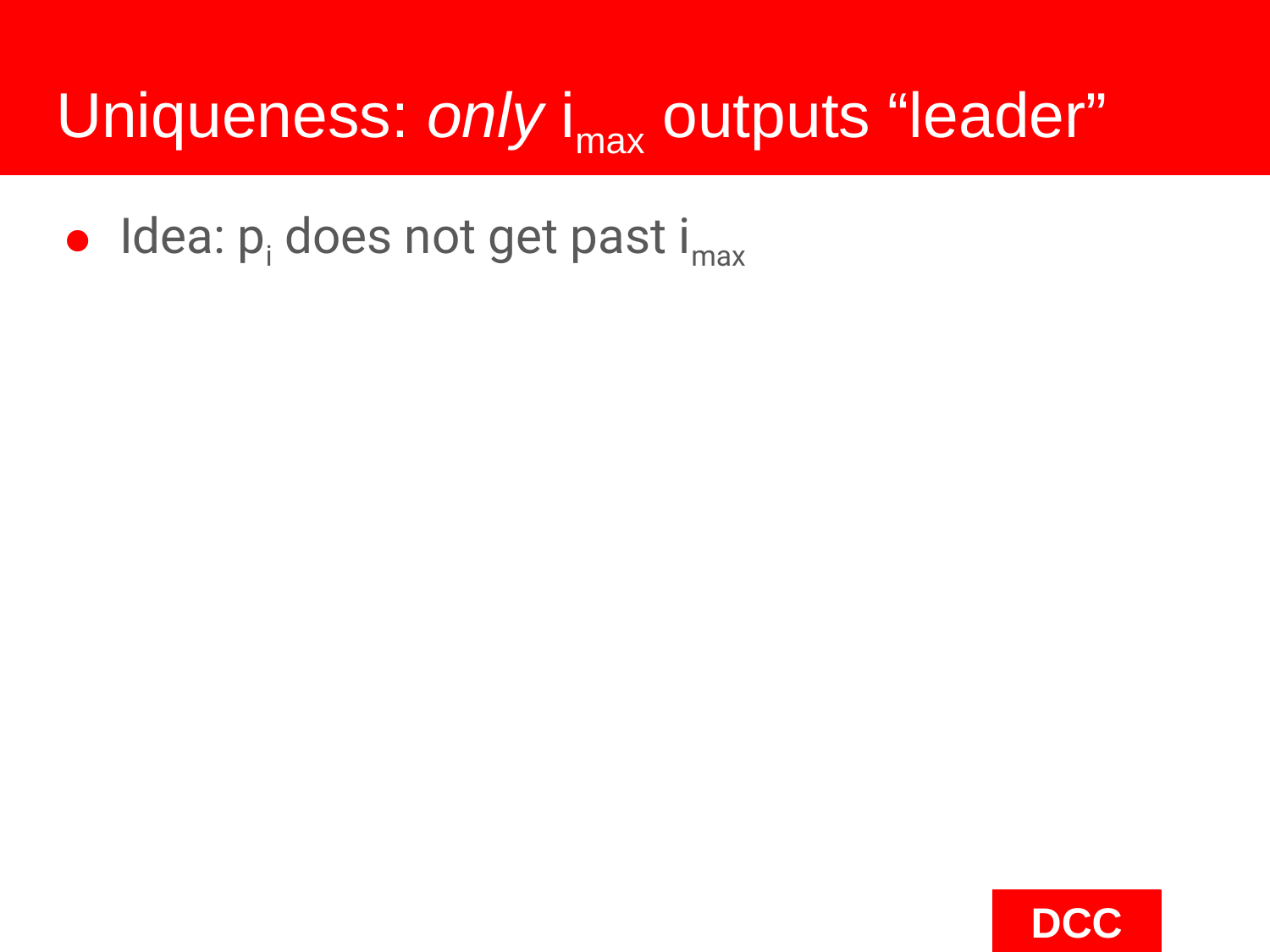

# Uniqueness: only imax outputs “leader”
Idea: pi does not get past imax